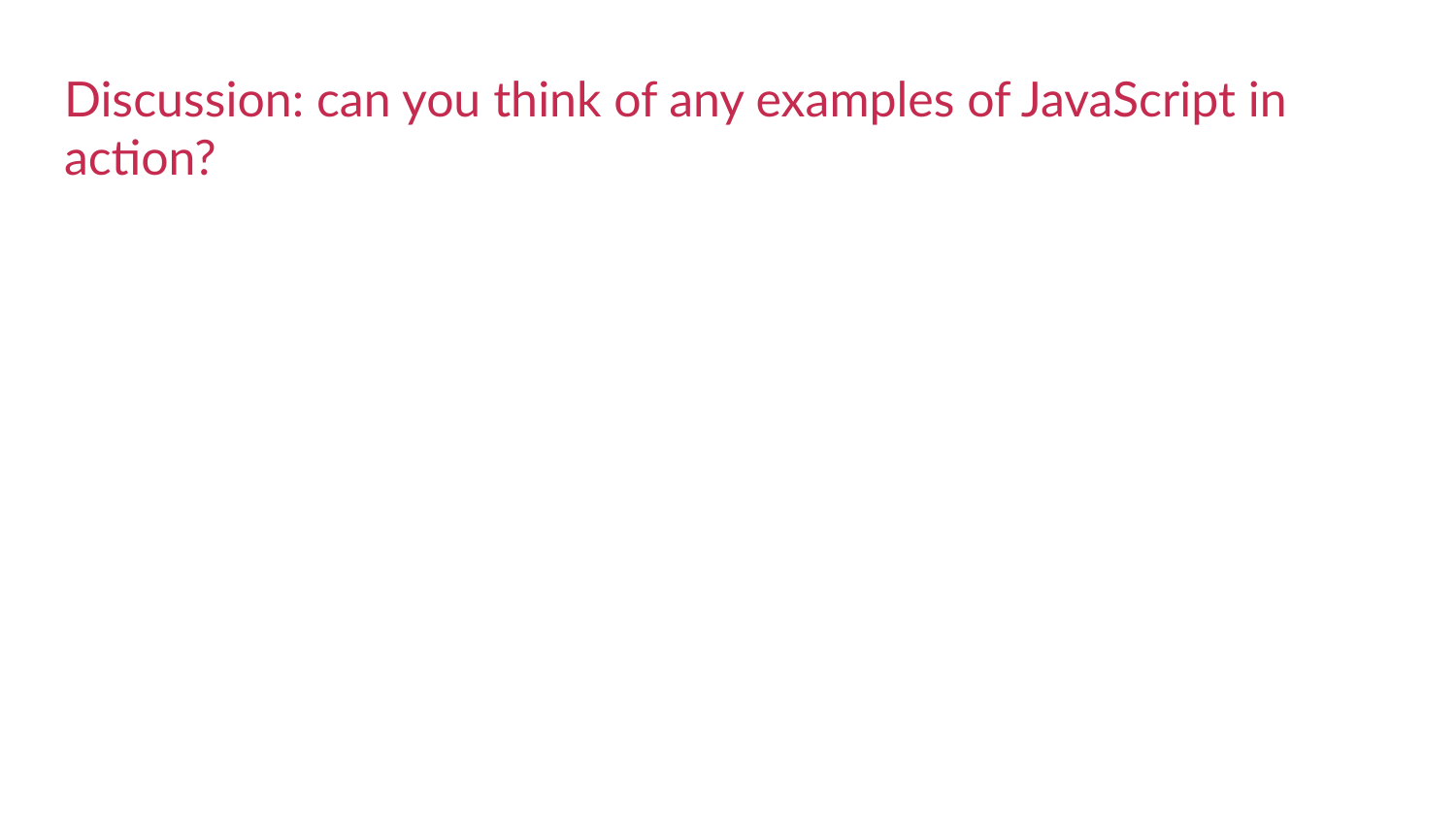

Discussion: can you think of any examples of JavaScript in action?